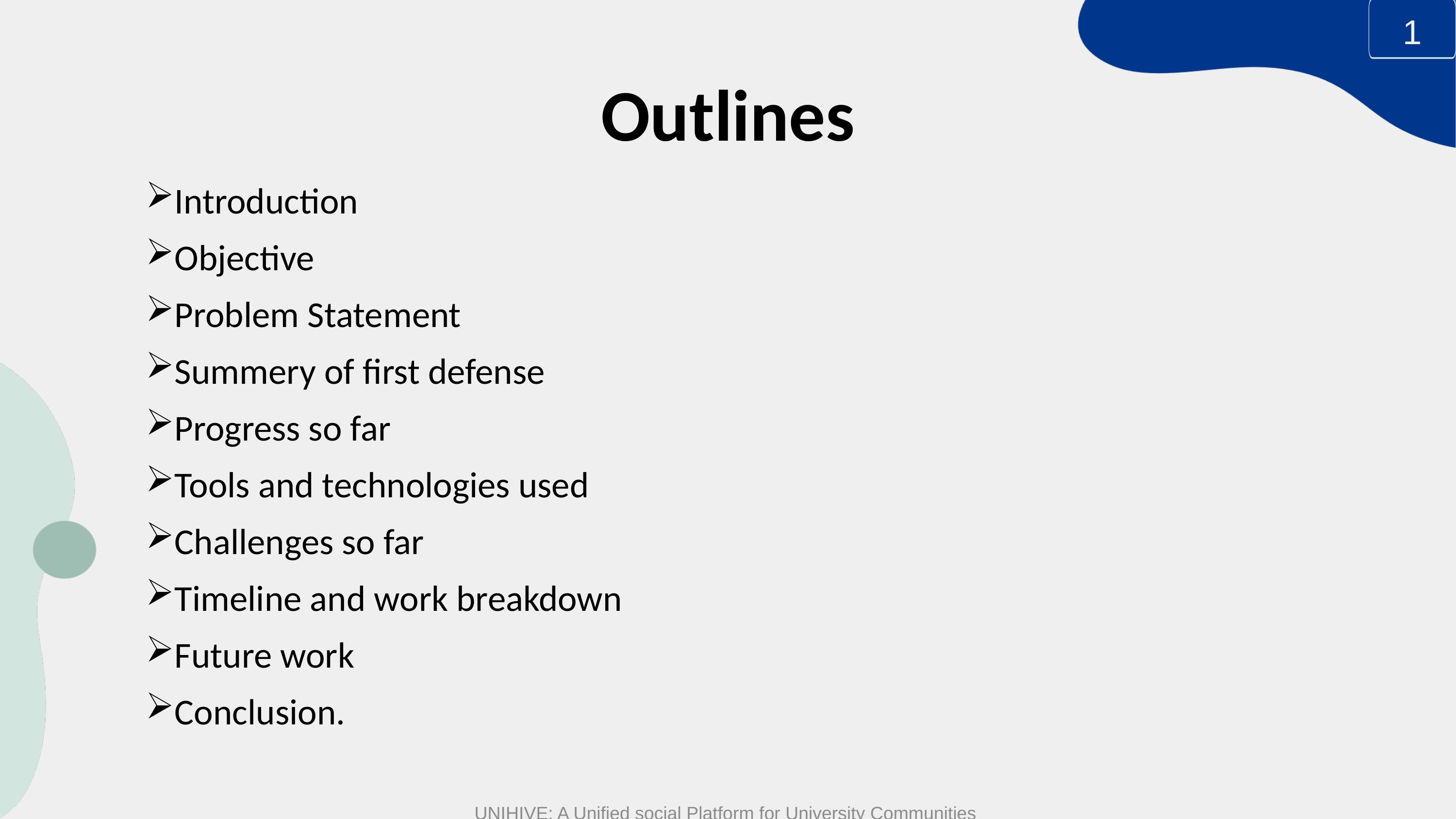

1

Outlines
Introduction
Objective
Problem Statement
Summery of first defense
Progress so far
Tools and technologies used
Challenges so far
Timeline and work breakdown
Future work
Conclusion.
UNIHIVE: A Unified social Platform for University Communities